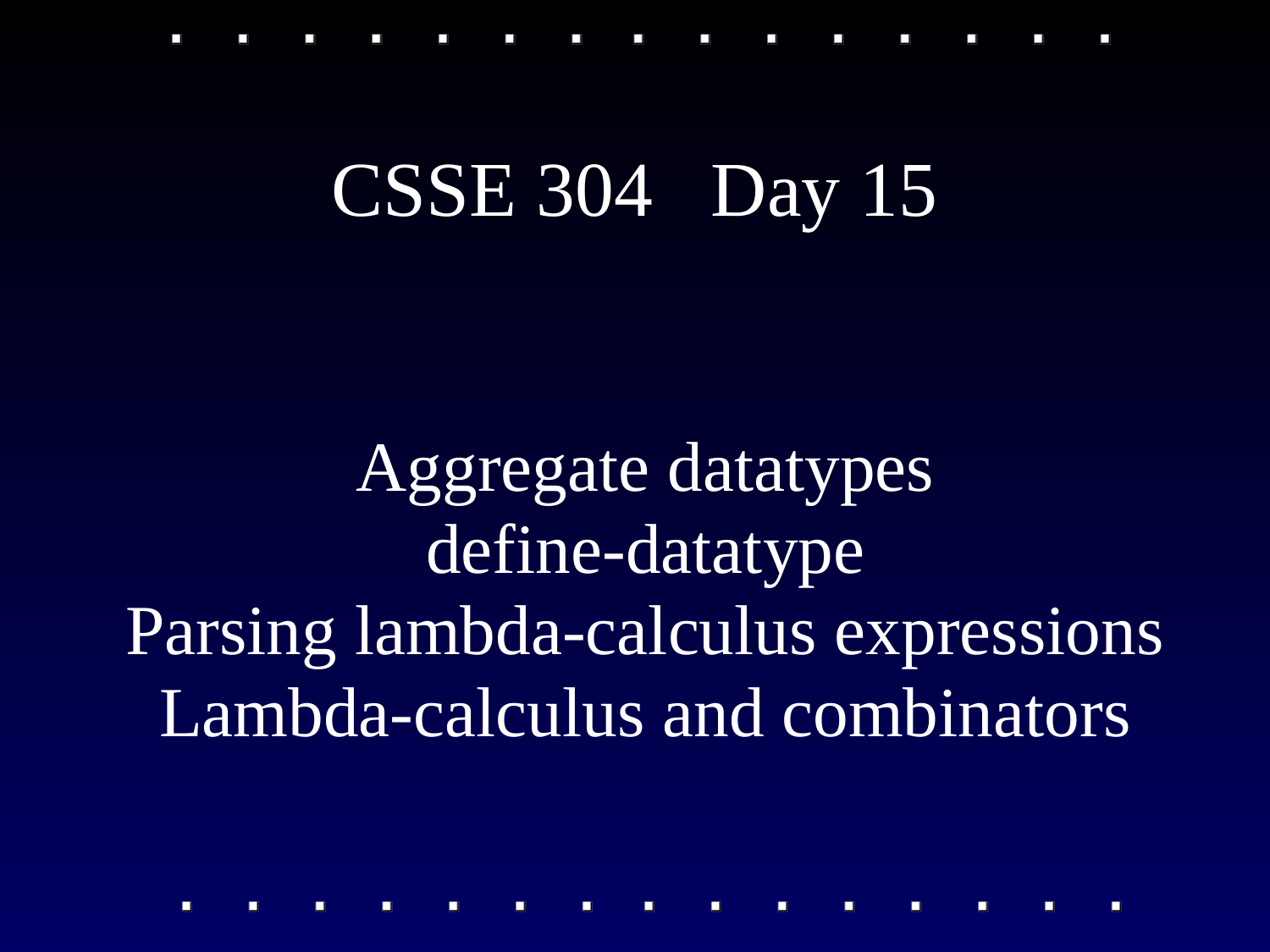

# CSSE 304   Day 15

Aggregate datatypes
define-datatype
Parsing lambda-calculus expressions
Lambda-calculus and combinators